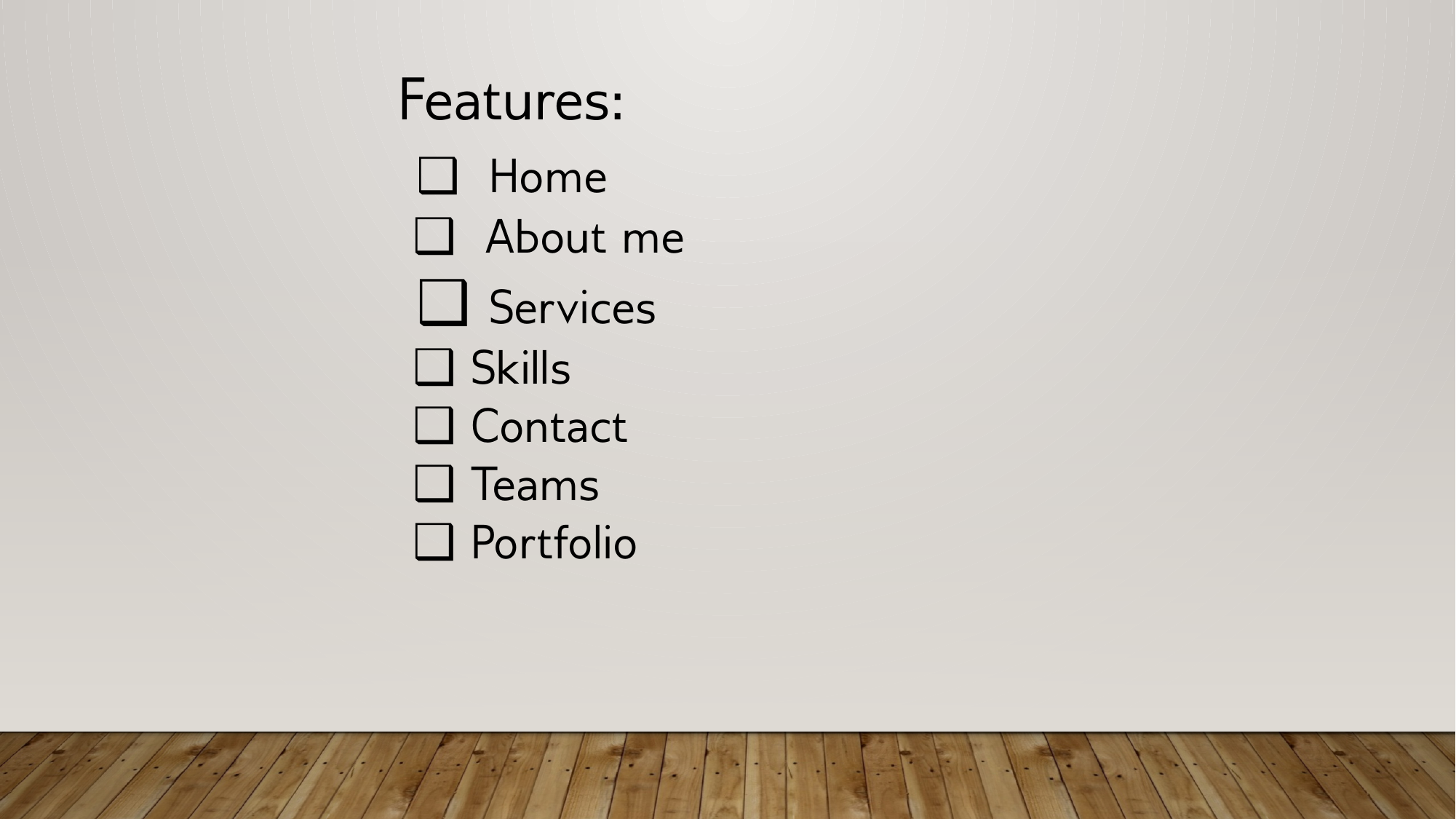

Features:
 ❑  Home
 ❑  About me
 ❑ Services
 ❑ Skills
 ❑ Contact
 ❑ Teams
 ❑ Portfolio